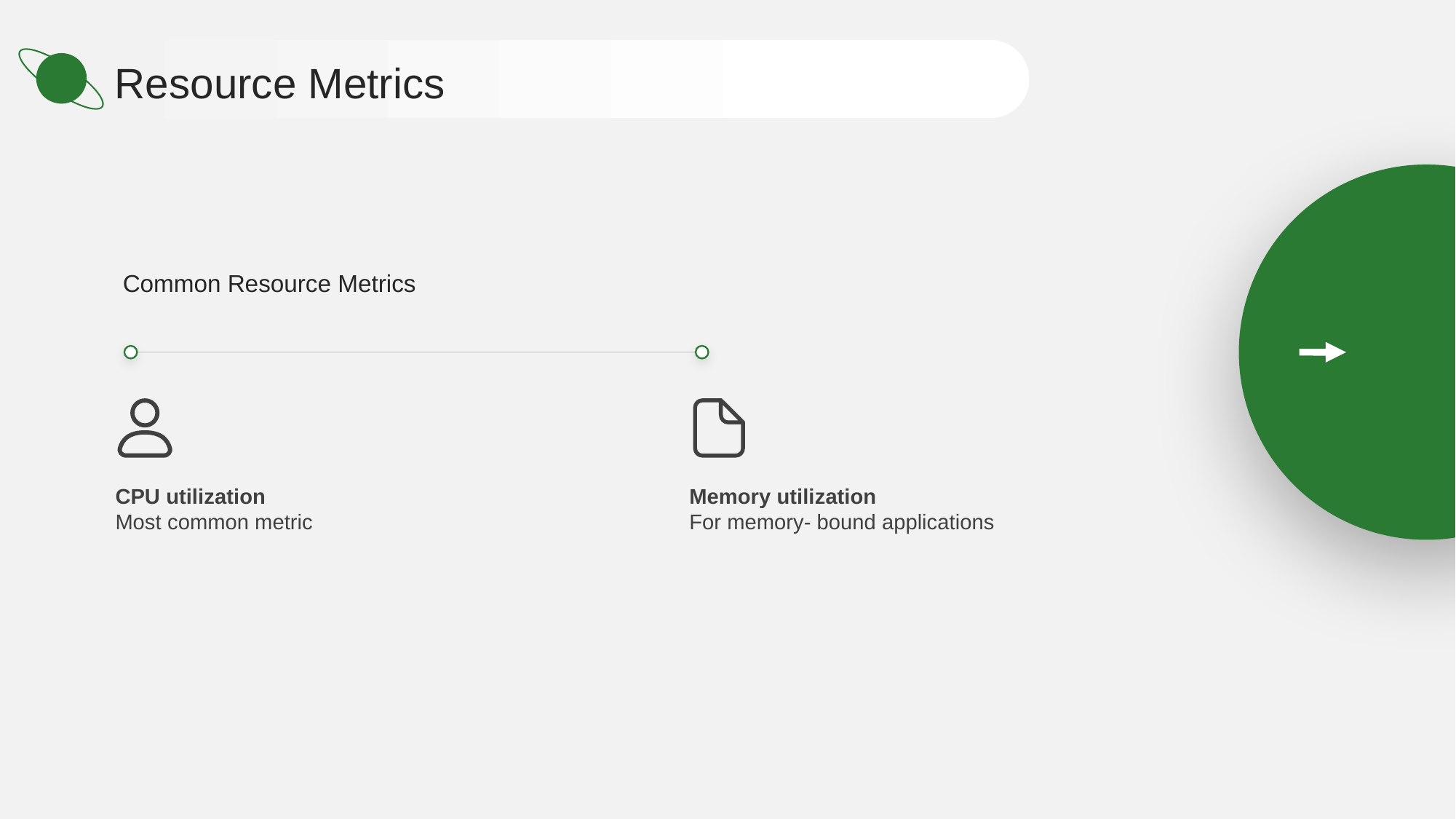

Resource Metrics

Common Resource Metrics

CPU utilization
Most common metric
Memory utilization
For memory- bound applications